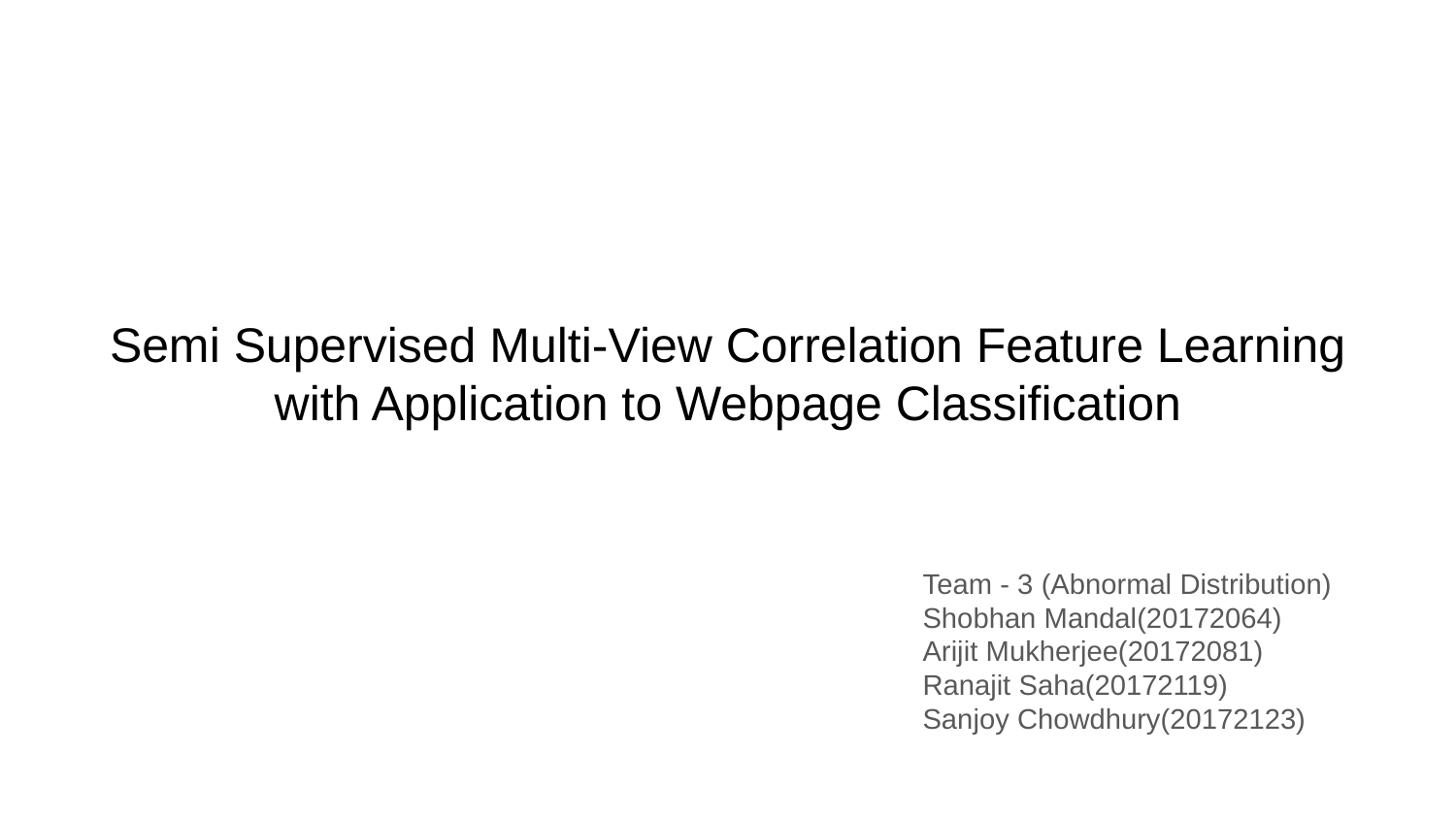

# Semi Supervised Multi-View Correlation Feature Learning with Application to Webpage Classification
Team - 3 (Abnormal Distribution)
Shobhan Mandal(20172064)
Arijit Mukherjee(20172081)
Ranajit Saha(20172119)
Sanjoy Chowdhury(20172123)